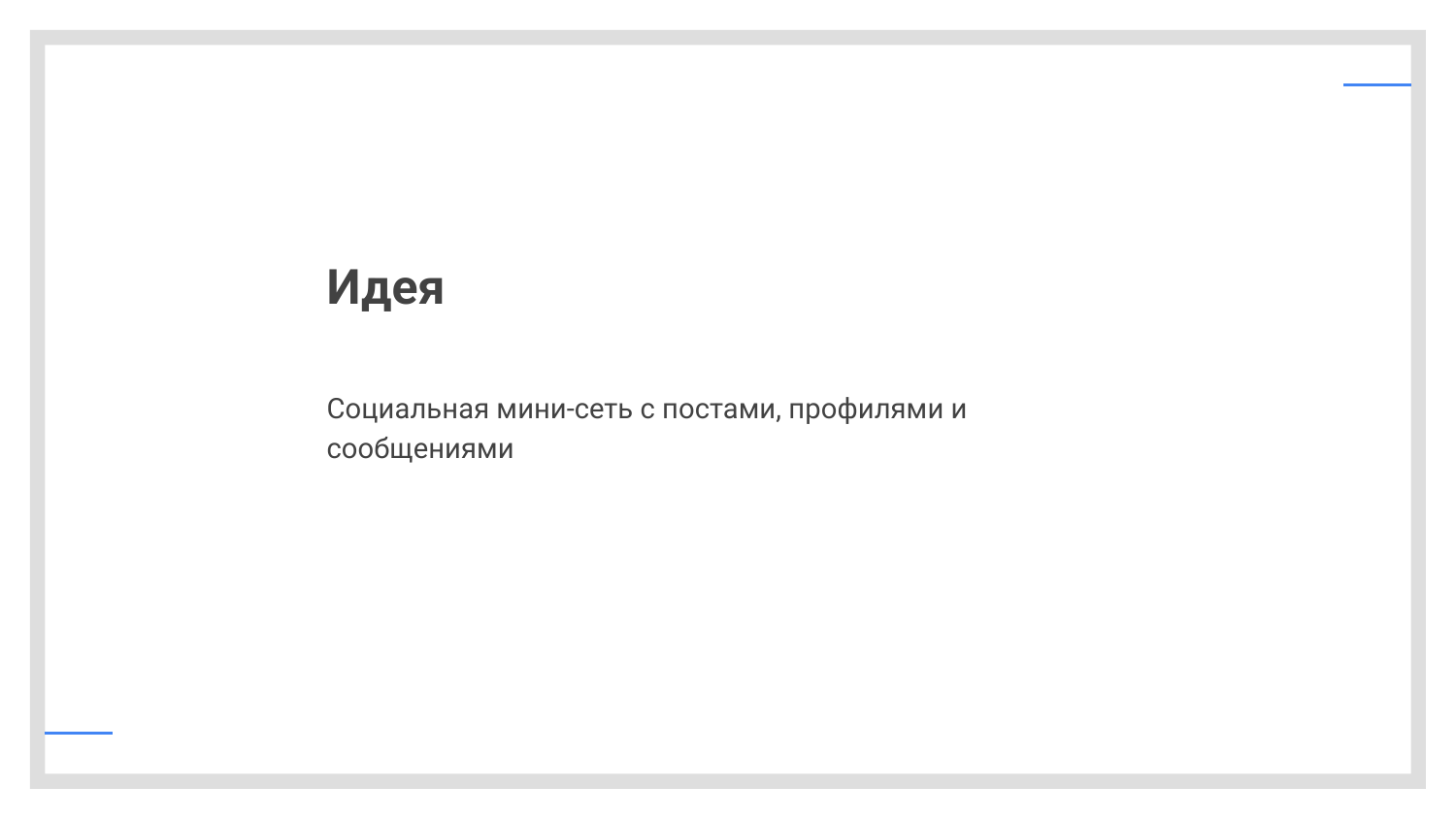

# Идея
Социальная мини-сеть с постами, профилями и сообщениями